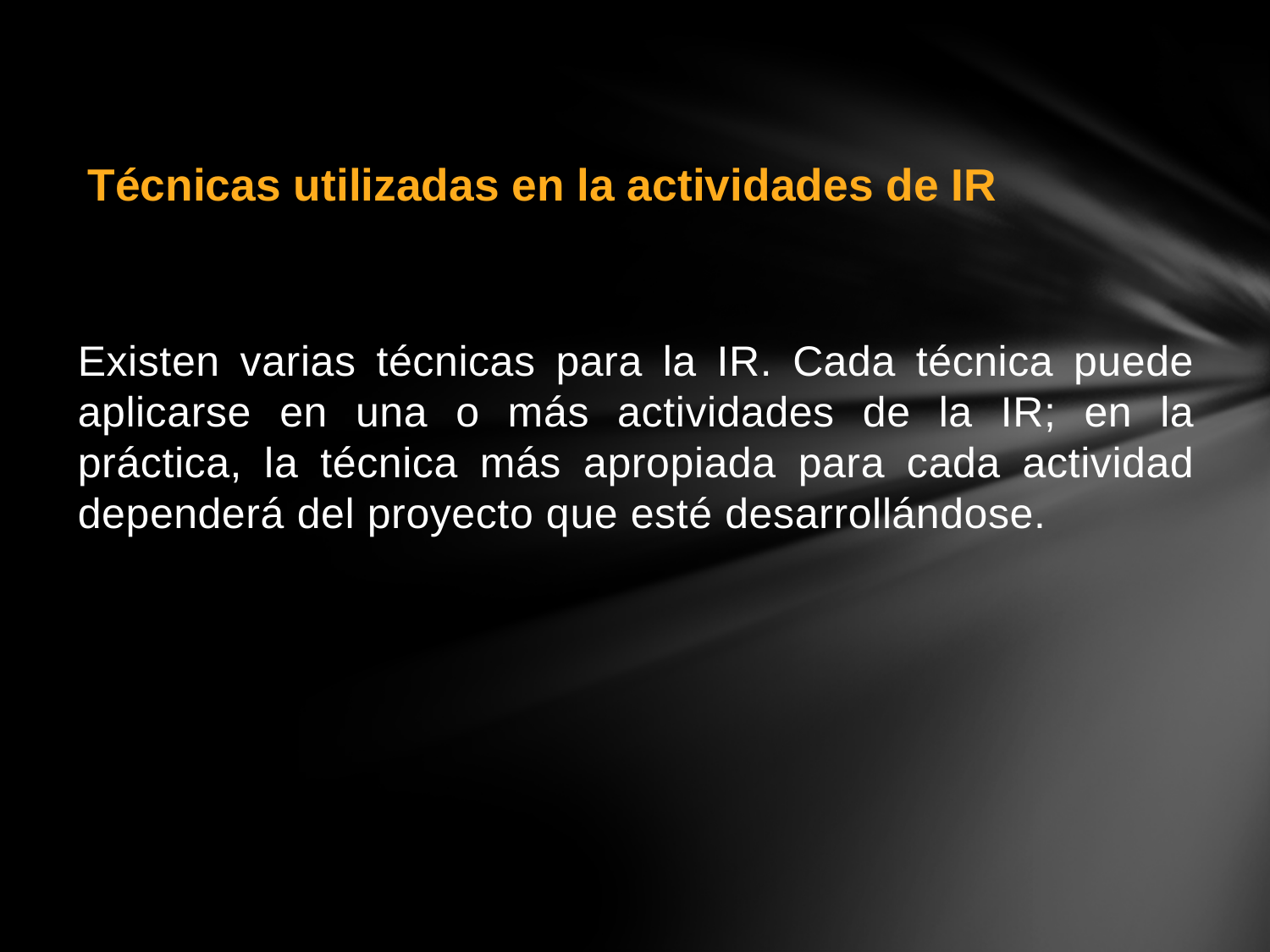

# Técnicas utilizadas en la actividades de IR

Existen varias técnicas para la IR. Cada técnica puede aplicarse en una o más actividades de la IR; en la práctica, la técnica más apropiada para cada actividad dependerá del proyecto que esté desarrollándose.